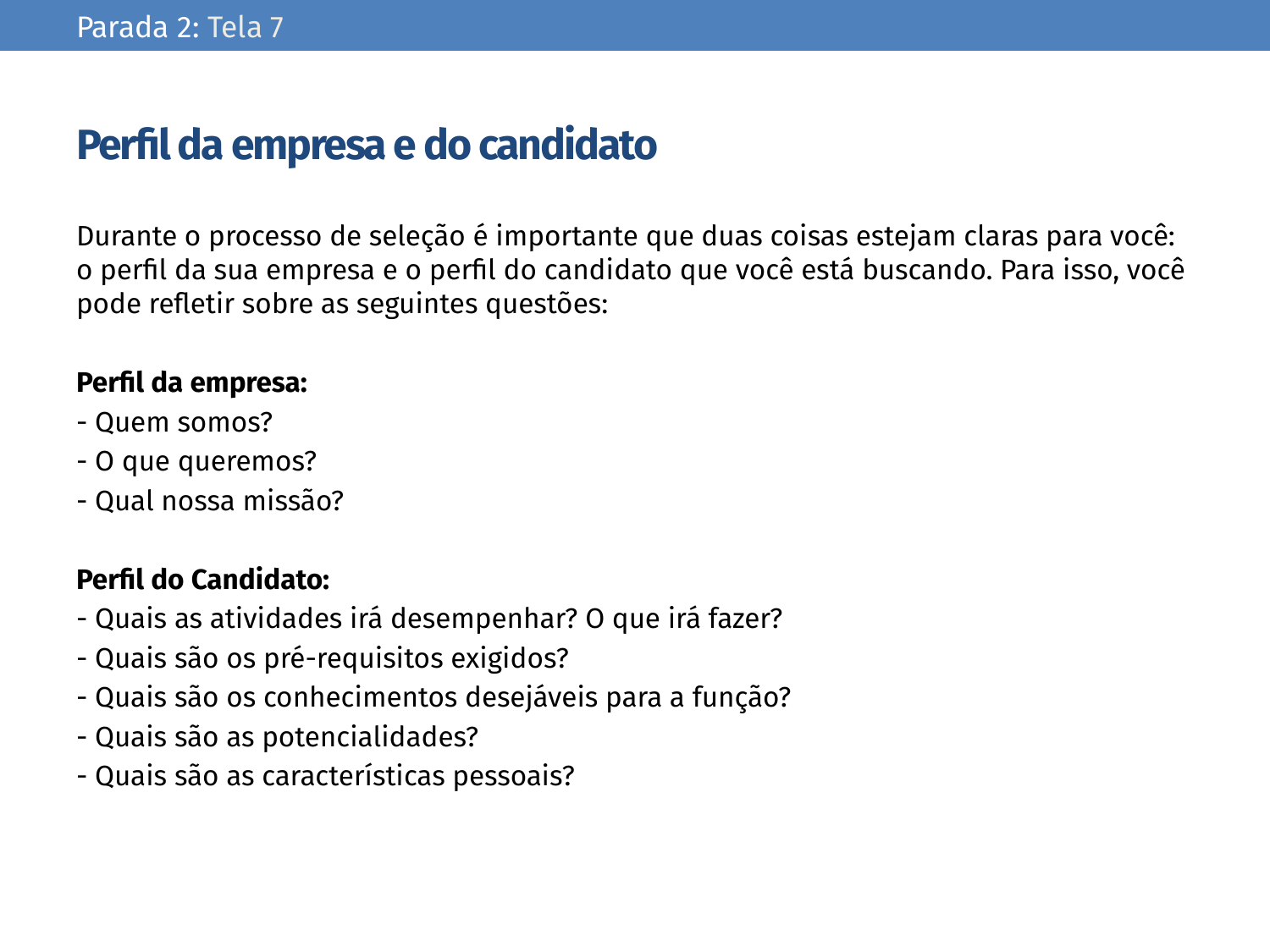

Parada 2: Tela 7
# Perfil da empresa e do candidato
Durante o processo de seleção é importante que duas coisas estejam claras para você: o perfil da sua empresa e o perfil do candidato que você está buscando. Para isso, você pode refletir sobre as seguintes questões:

Perfil da empresa:
- Quem somos?
- O que queremos?
- Qual nossa missão?

Perfil do Candidato:
- Quais as atividades irá desempenhar? O que irá fazer?
- Quais são os pré-requisitos exigidos?
- Quais são os conhecimentos desejáveis para a função?
- Quais são as potencialidades?
- Quais são as características pessoais?